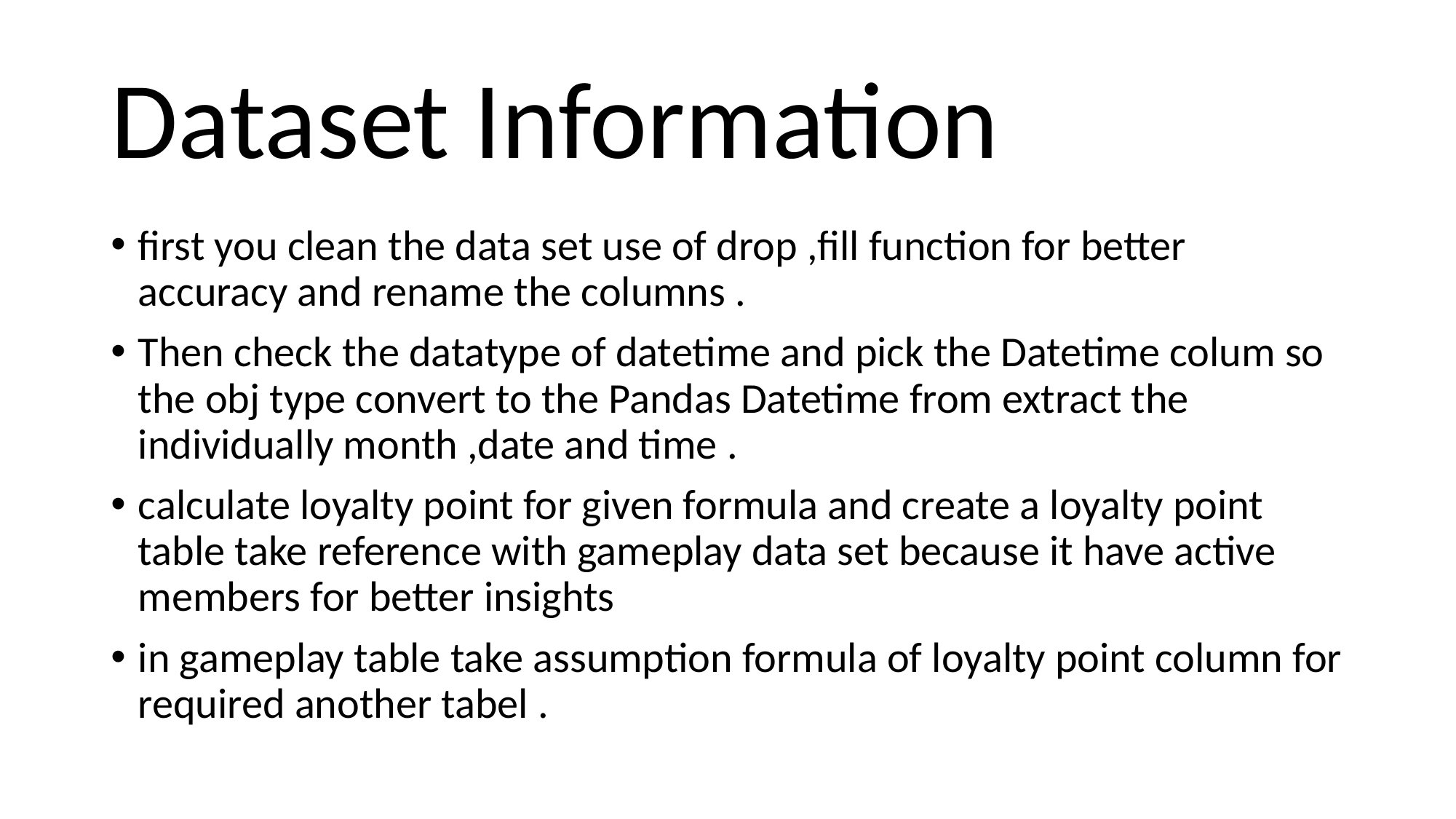

# Dataset Information
first you clean the data set use of drop ,fill function for better accuracy and rename the columns .
Then check the datatype of datetime and pick the Datetime colum so the obj type convert to the Pandas Datetime from extract the individually month ,date and time .
calculate loyalty point for given formula and create a loyalty point table take reference with gameplay data set because it have active members for better insights
in gameplay table take assumption formula of loyalty point column for required another tabel .